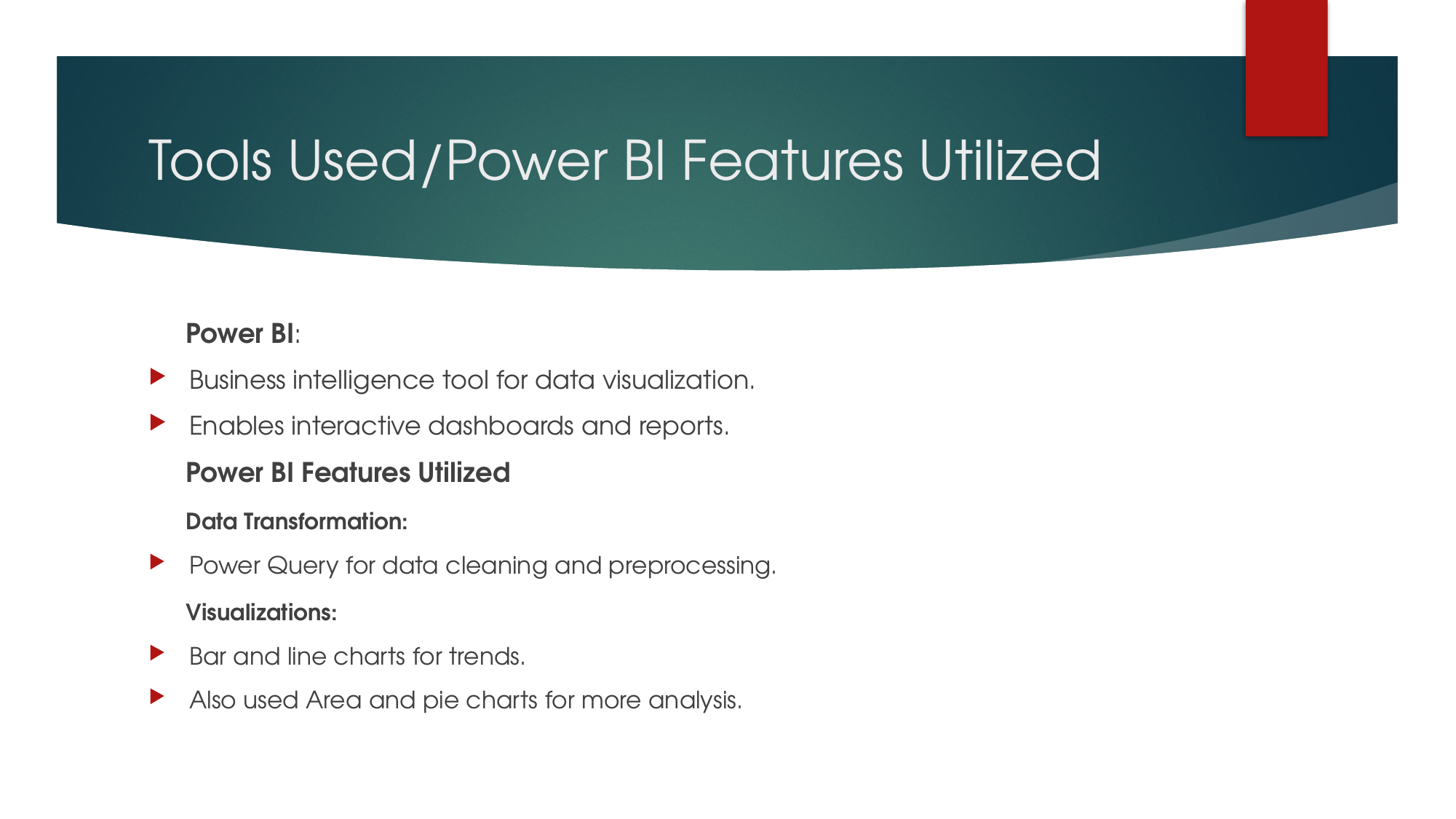

# Tools Used/Power BI Features Utilized
     Power BI:
Business intelligence tool for data visualization.
Enables interactive dashboards and reports.
     Power BI Features Utilized
     Data Transformation:
Power Query for data cleaning and preprocessing.
     Visualizations:
Bar and line charts for trends.
Also used Area and pie charts for more analysis.